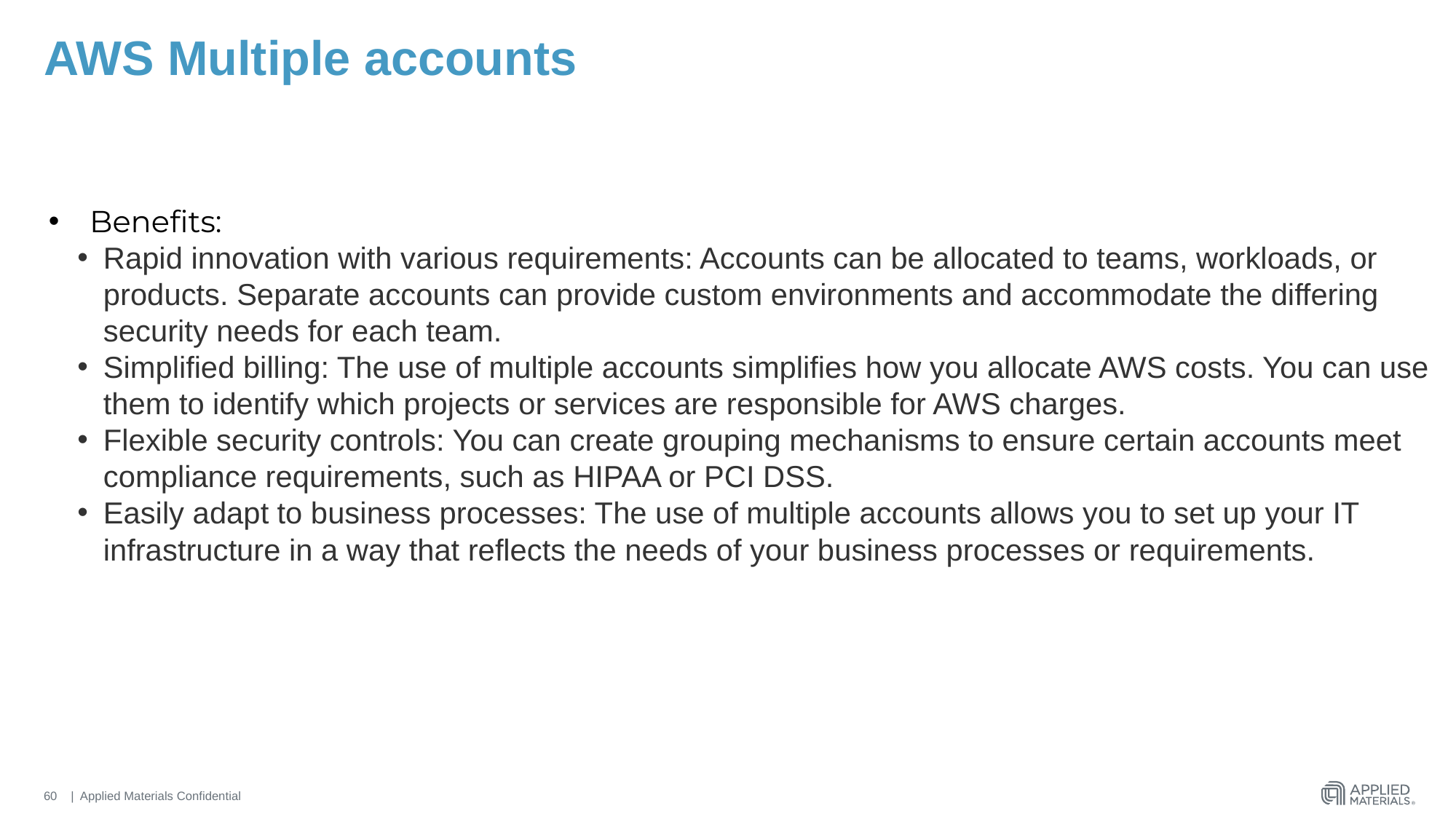

# AWS Multiple accounts
Benefits:
Rapid innovation with various requirements: Accounts can be allocated to teams, workloads, or products. Separate accounts can provide custom environments and accommodate the differing security needs for each team.
Simplified billing: The use of multiple accounts simplifies how you allocate AWS costs. You can use them to identify which projects or services are responsible for AWS charges.
Flexible security controls: You can create grouping mechanisms to ensure certain accounts meet compliance requirements, such as HIPAA or PCI DSS.
Easily adapt to business processes: The use of multiple accounts allows you to set up your IT infrastructure in a way that reflects the needs of your business processes or requirements.

60